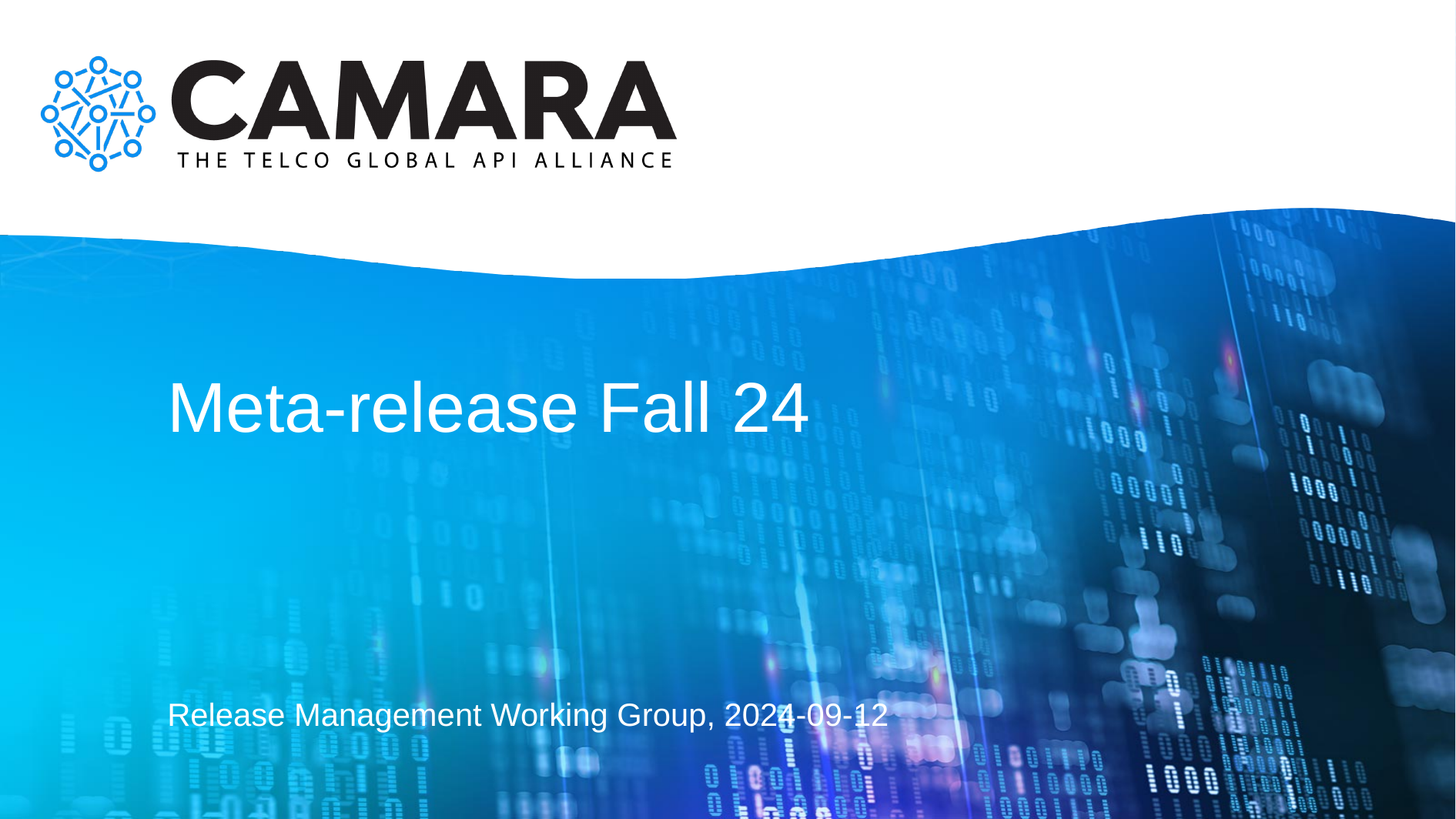

Meta-release Fall 24
Release Management Working Group, 2024-09-12